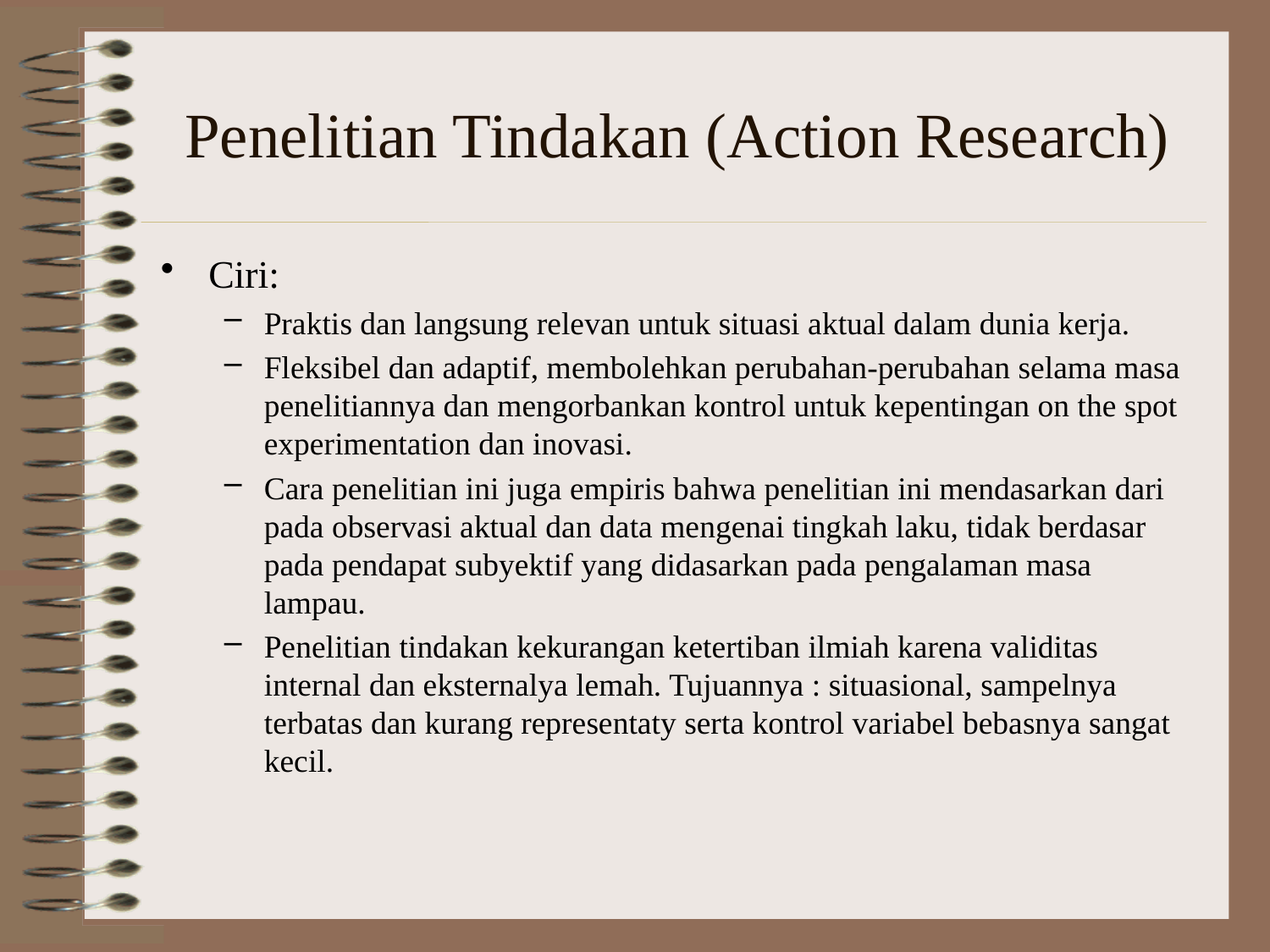

# Penelitian Tindakan (Action Research)
Ciri:
Praktis dan langsung relevan untuk situasi aktual dalam dunia kerja.
Fleksibel dan adaptif, membolehkan perubahan-perubahan selama masa penelitiannya dan mengorbankan kontrol untuk kepentingan on the spot experimentation dan inovasi.
Cara penelitian ini juga empiris bahwa penelitian ini mendasarkan dari pada observasi aktual dan data mengenai tingkah laku, tidak berdasar pada pendapat subyektif yang didasarkan pada pengalaman masa lampau.
Penelitian tindakan kekurangan ketertiban ilmiah karena validitas internal dan eksternalya lemah. Tujuannya : situasional, sampelnya terbatas dan kurang representaty serta kontrol variabel bebasnya sangat kecil.